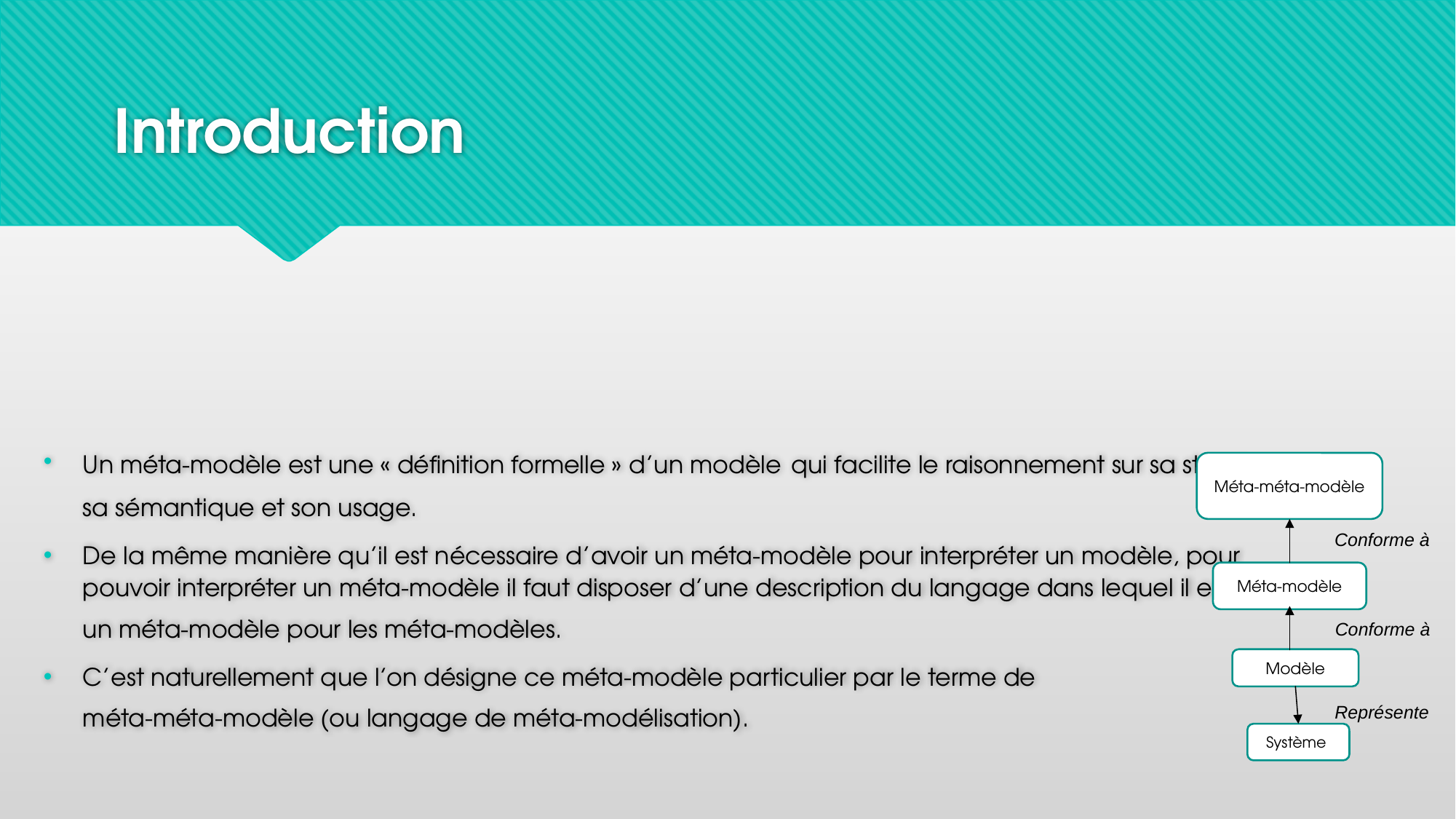

# Introduction
Un méta-modèle est une « définition formelle » d’un modèle qui facilite le raisonnement sur sa structure, sa sémantique et son usage.
De la même manière qu’il est nécessaire d’avoir un méta-modèle pour interpréter un modèle, pour pouvoir interpréter un méta-modèle il faut disposer d’une description du langage dans lequel il est écrit : un méta-modèle pour les méta-modèles.
C’est naturellement que l’on désigne ce méta-modèle particulier par le terme de
méta-méta-modèle (ou langage de méta-modélisation).

Méta-méta-modèle
Conforme à
Méta-modèle
Conforme à
Modèle
Représente

Système